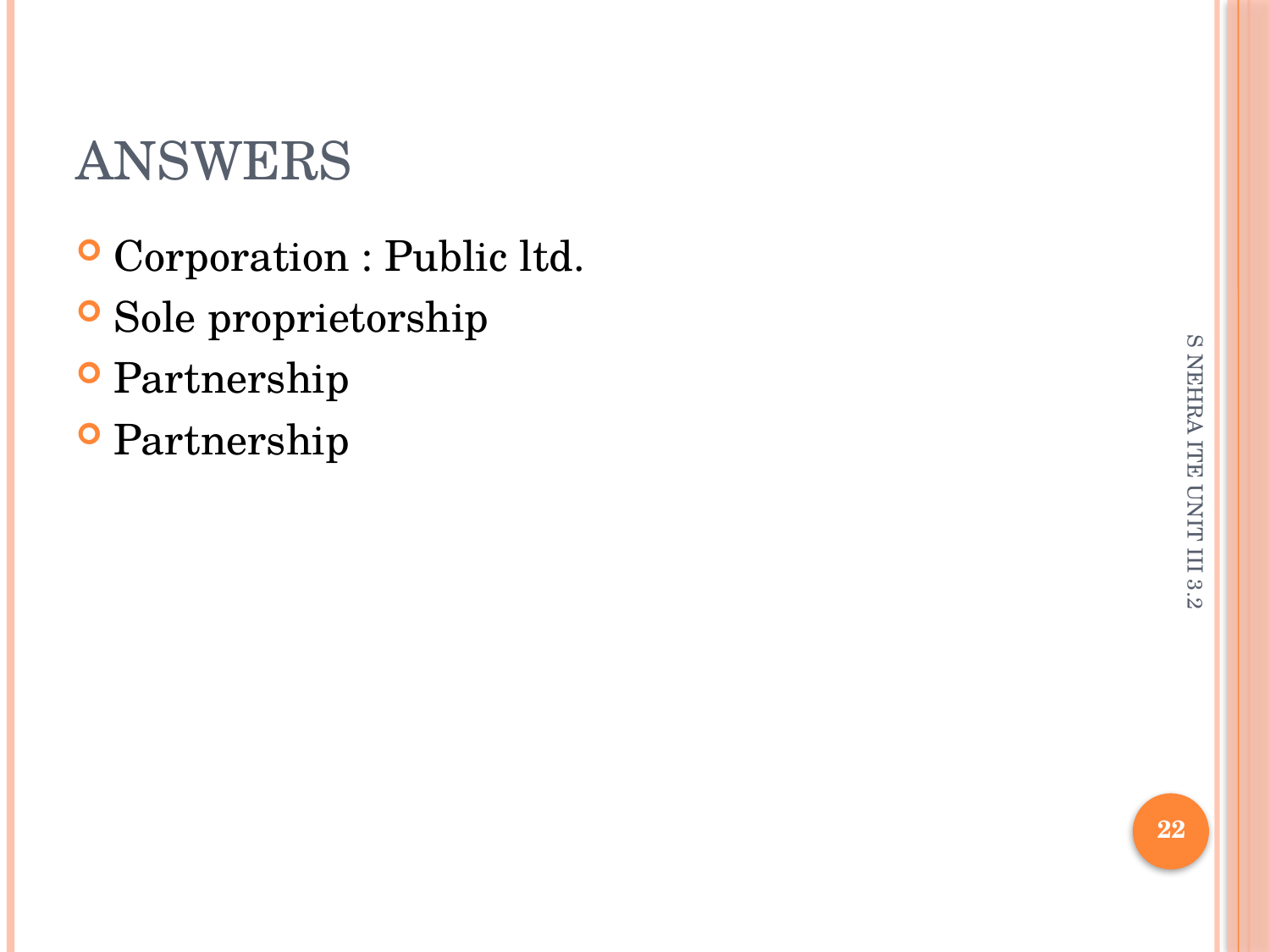

# Answers
Corporation : Public ltd.
Sole proprietorship
Partnership
Partnership
S NEHRA ITE UNIT III 3.2
22